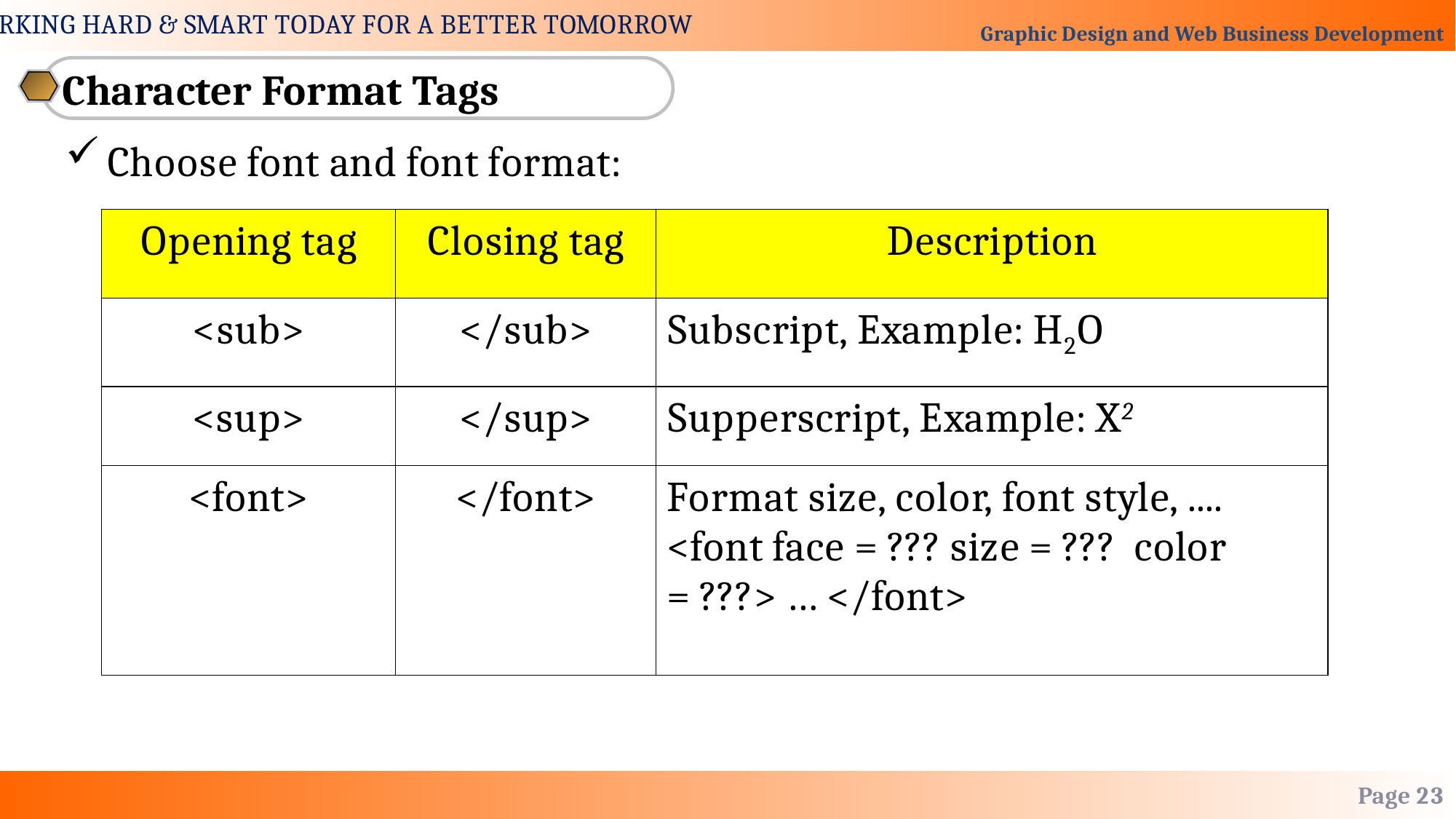

Character Format Tags

Choose font and font format:
| Opening tag | Closing tag | Description |
| --- | --- | --- |
| <sub> | </sub> | Subscript, Example: H2O |
| <sup> | </sup> | Supperscript, Example: X2 |
| <font> | </font> | Format size, color, font style, .... <font face = ??? size = ??? color = ???> … </font> |
Page 23